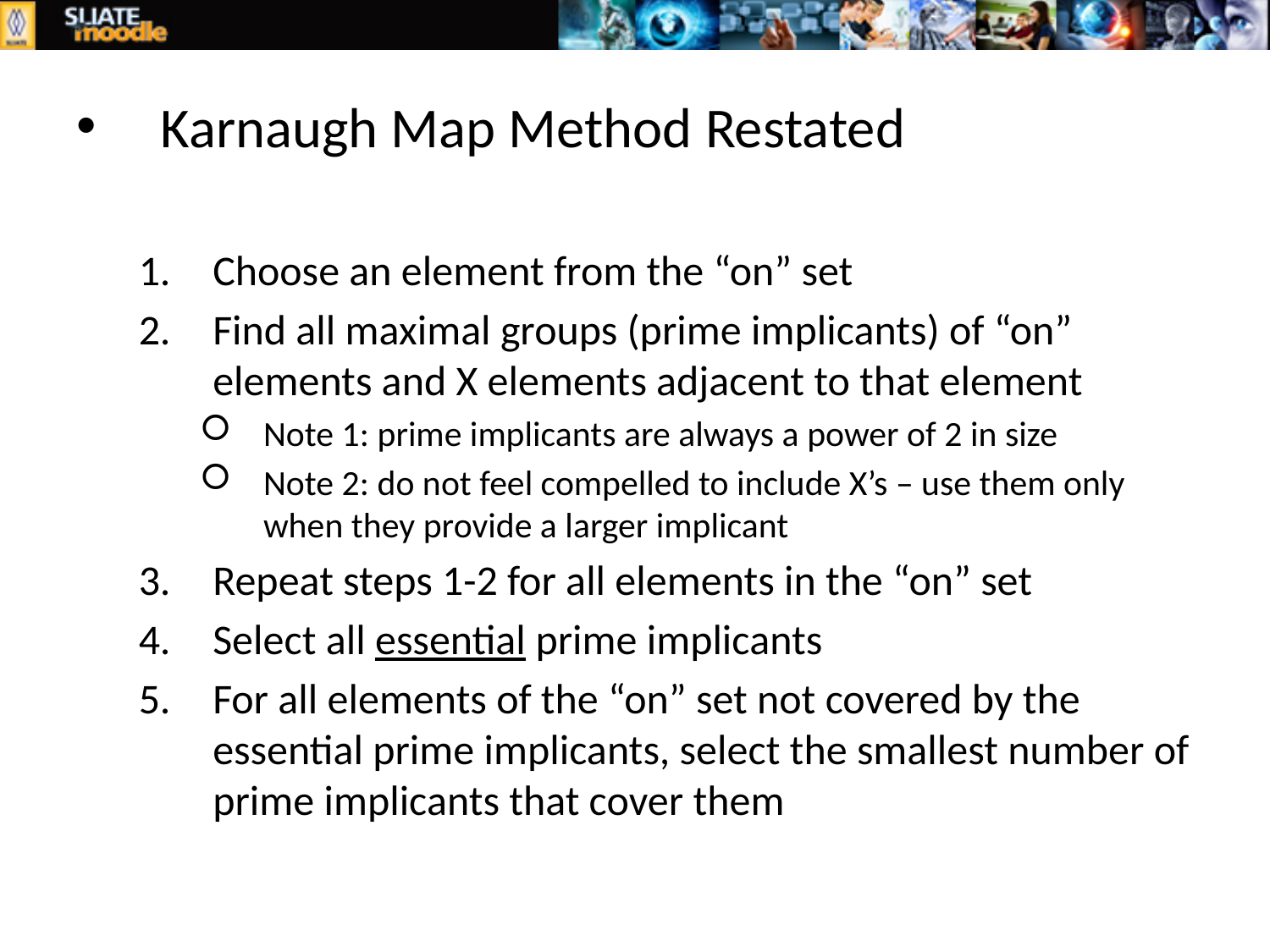

Karnaugh Map Method Restated

Choose an element from the “on” set
Find all maximal groups (prime implicants) of “on” elements and X elements adjacent to that element
Note 1: prime implicants are always a power of 2 in size
Note 2: do not feel compelled to include X’s – use them only when they provide a larger implicant
Repeat steps 1-2 for all elements in the “on” set
Select all essential prime implicants
For all elements of the “on” set not covered by the essential prime implicants, select the smallest number of prime implicants that cover them